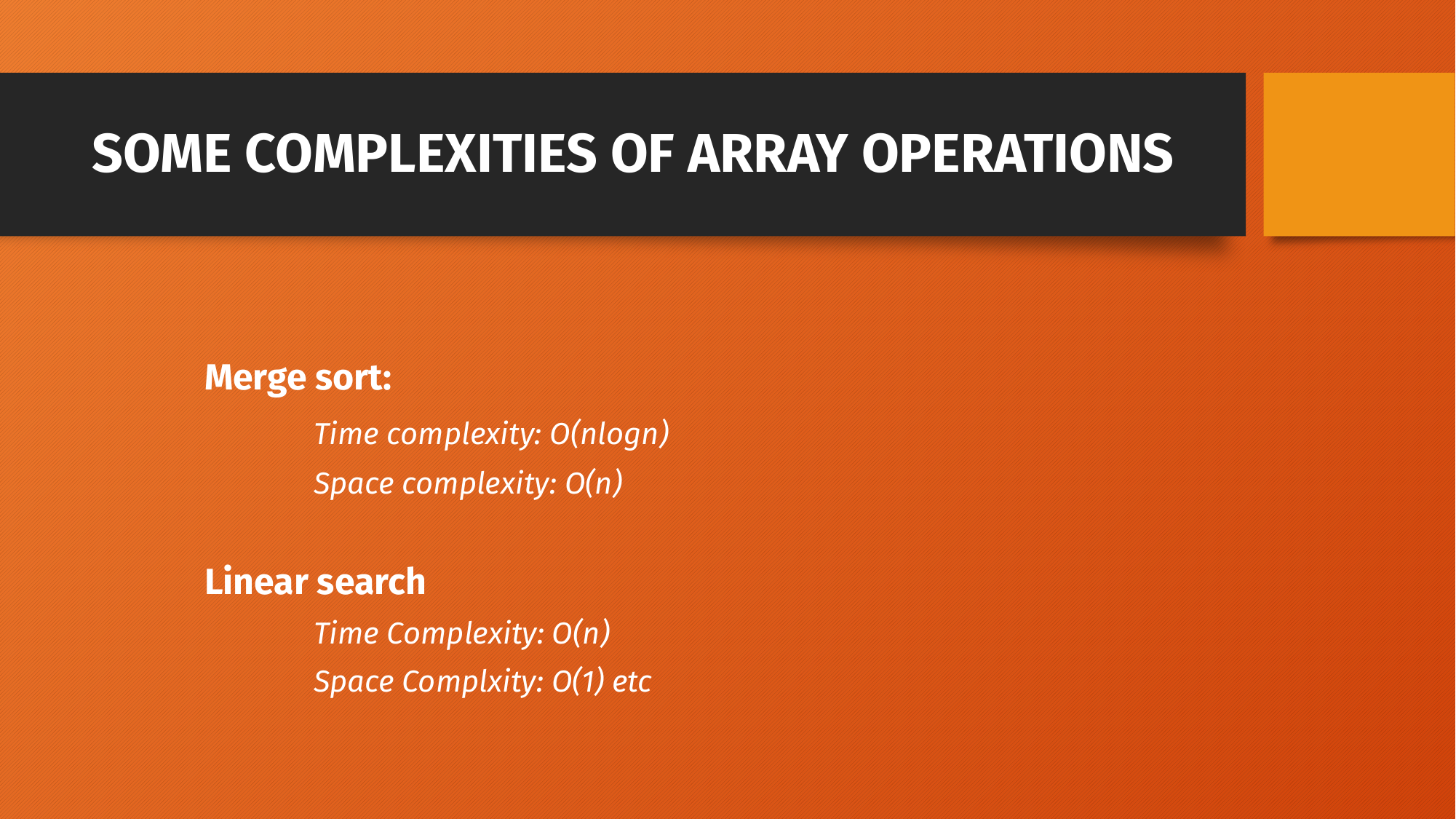

# SOME COMPLEXITIES OF ARRAY OPERATIONS
Merge sort:
	Time complexity: O(nlogn)
	Space complexity: O(n)

Linear search
	Time Complexity: O(n)
	Space Complxity: O(1) etc